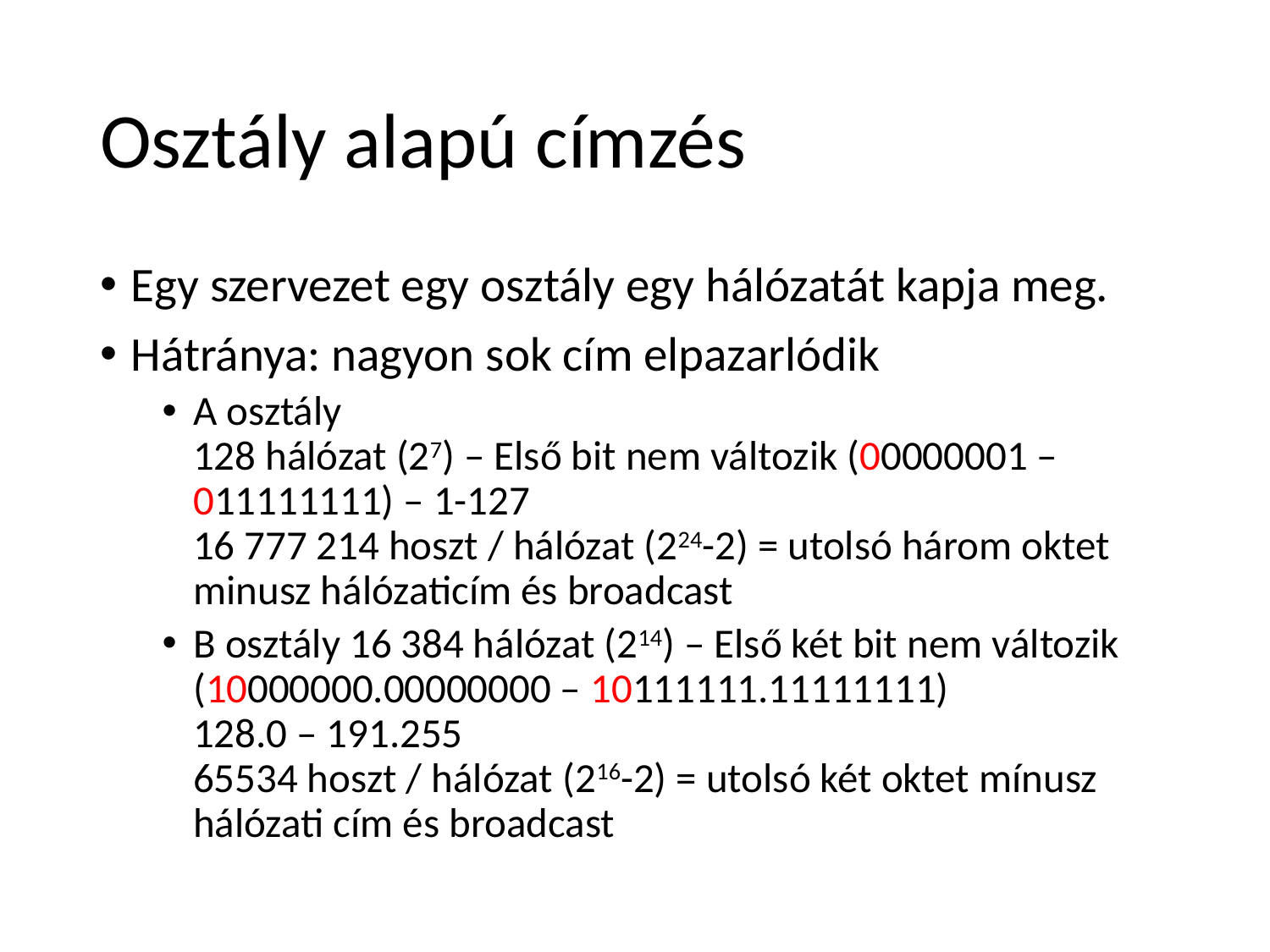

# Osztály alapú címzés
Egy szervezet egy osztály egy hálózatát kapja meg.
Hátránya: nagyon sok cím elpazarlódik
A osztály
128 hálózat (27) – Első bit nem változik (00000001 – 011111111) – 1-127
16 777 214 hoszt / hálózat (224-2) = utolsó három oktet minusz hálózaticím és broadcast
B osztály 16 384 hálózat (214) – Első két bit nem változik (10000000.00000000 – 10111111.11111111)
128.0 – 191.255
65534 hoszt / hálózat (216-2) = utolsó két oktet mínusz hálózati cím és broadcast